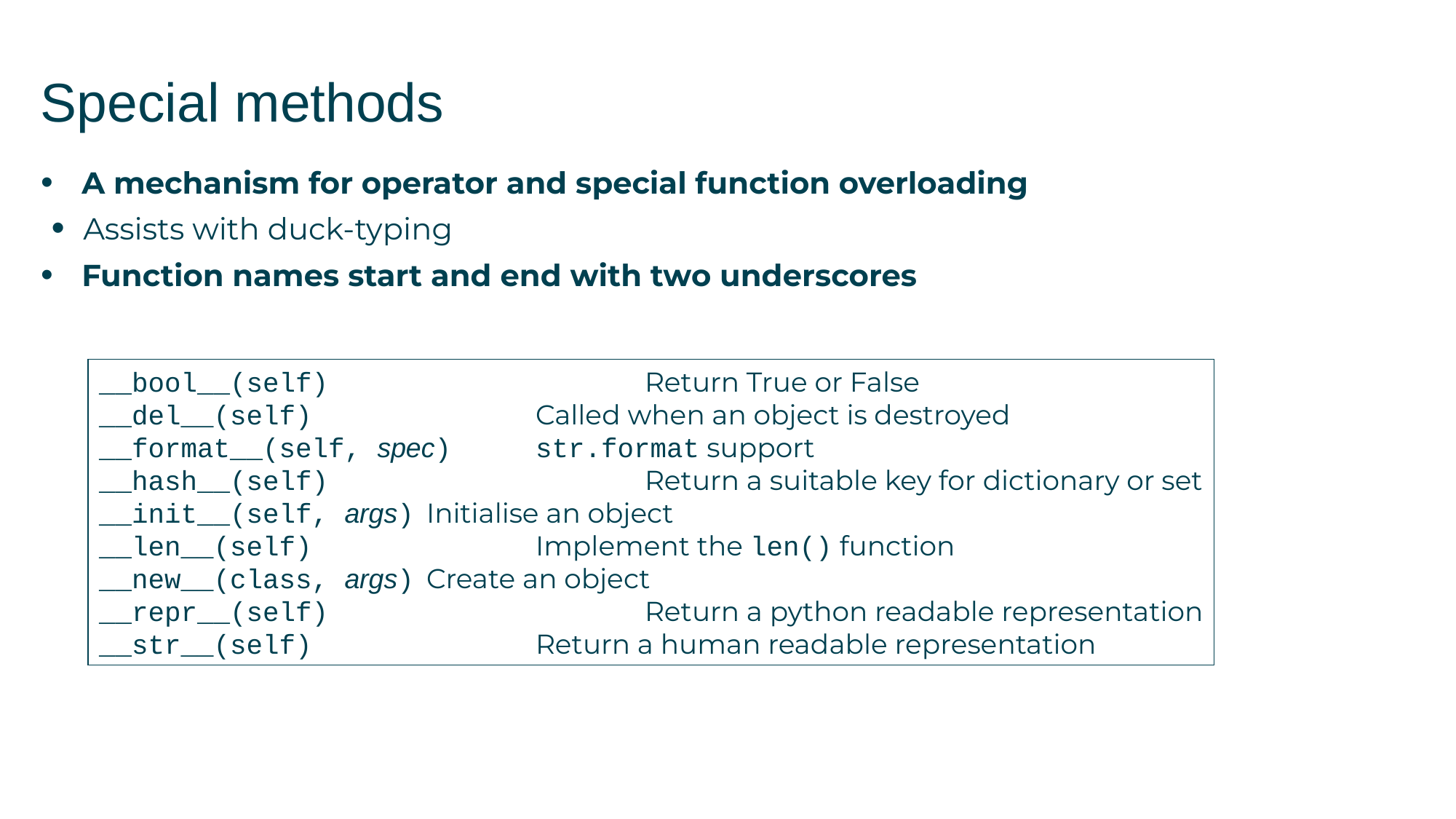

# Special methods
A mechanism for operator and special function overloading
Assists with duck-typing
Function names start and end with two underscores
__bool__(self)			Return True or False
__del__(self)			Called when an object is destroyed
__format__(self, spec)	str.format support
__hash__(self)			Return a suitable key for dictionary or set
__init__(self, args)	Initialise an object
__len__(self)			Implement the len() function
__new__(class, args)	Create an object
__repr__(self)			Return a python readable representation
__str__(self)			Return a human readable representation